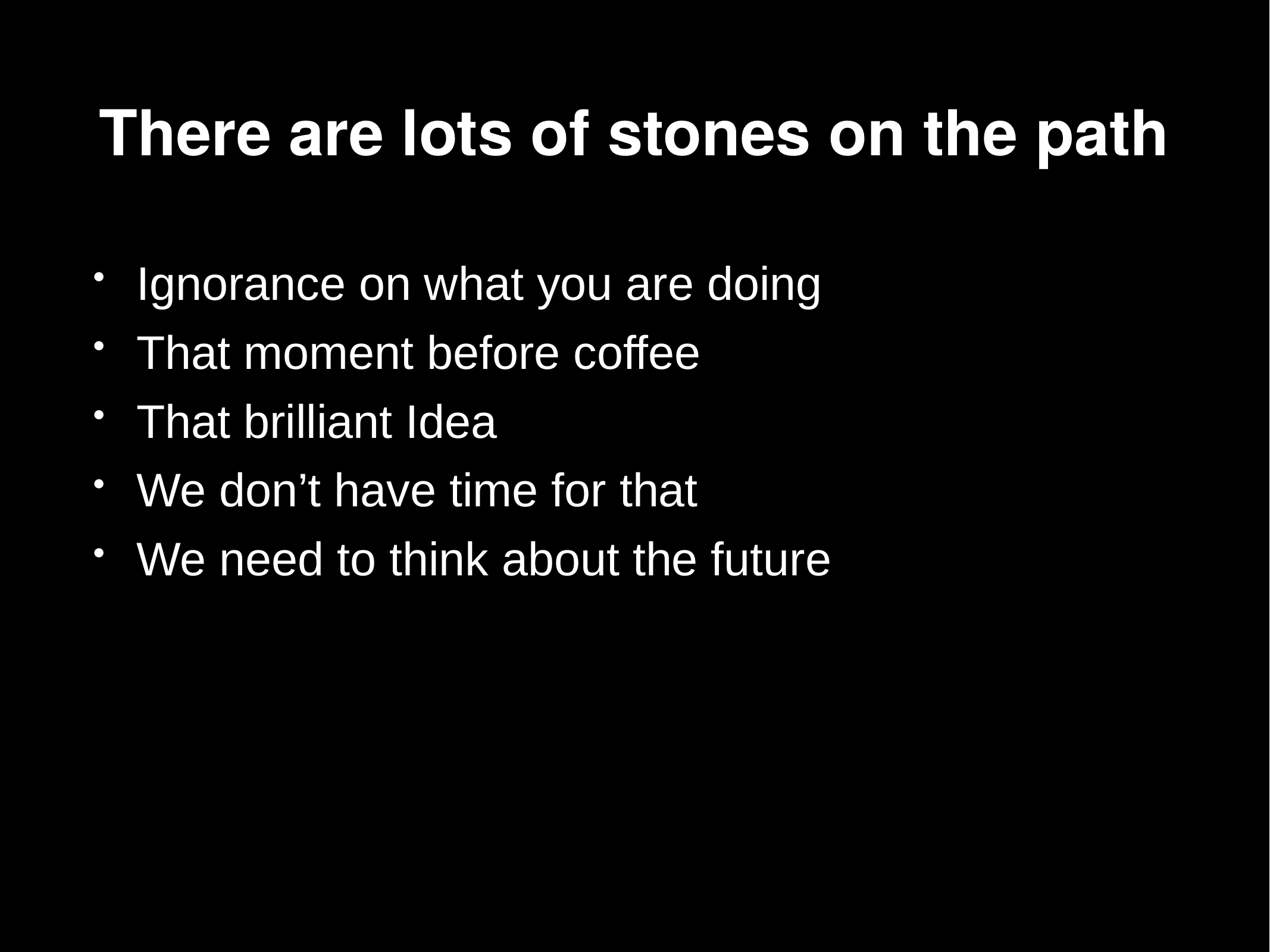

# There are lots of stones on the path
Ignorance on what you are doing
That moment before coffee
That brilliant Idea
We don’t have time for that
We need to think about the future